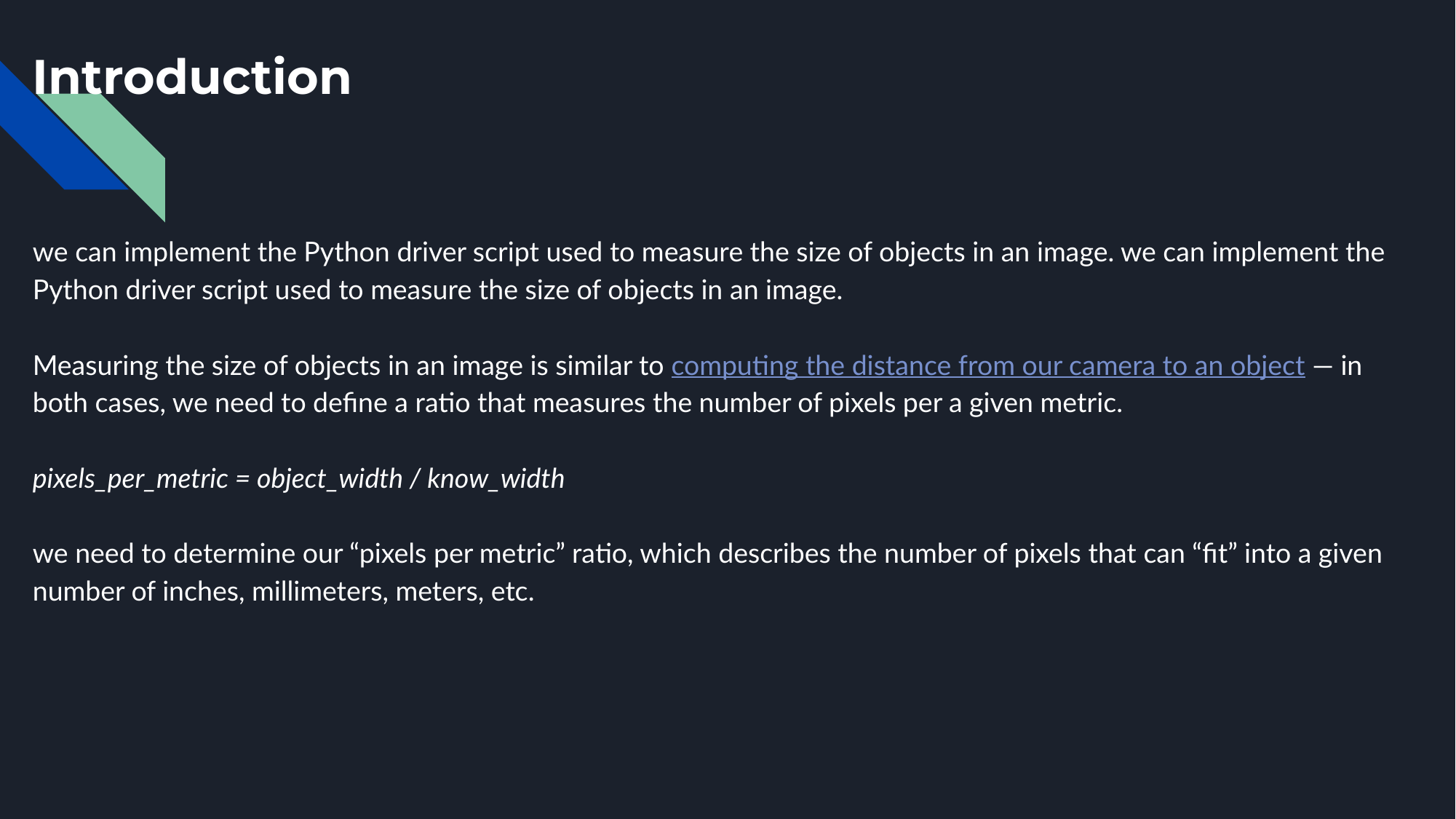

# Introduction
we can implement the Python driver script used to measure the size of objects in an image. we can implement the Python driver script used to measure the size of objects in an image.

Measuring the size of objects in an image is similar to computing the distance from our camera to an object — in both cases, we need to define a ratio that measures the number of pixels per a given metric.

pixels_per_metric = object_width / know_width

we need to determine our “pixels per metric” ratio, which describes the number of pixels that can “fit” into a given number of inches, millimeters, meters, etc.